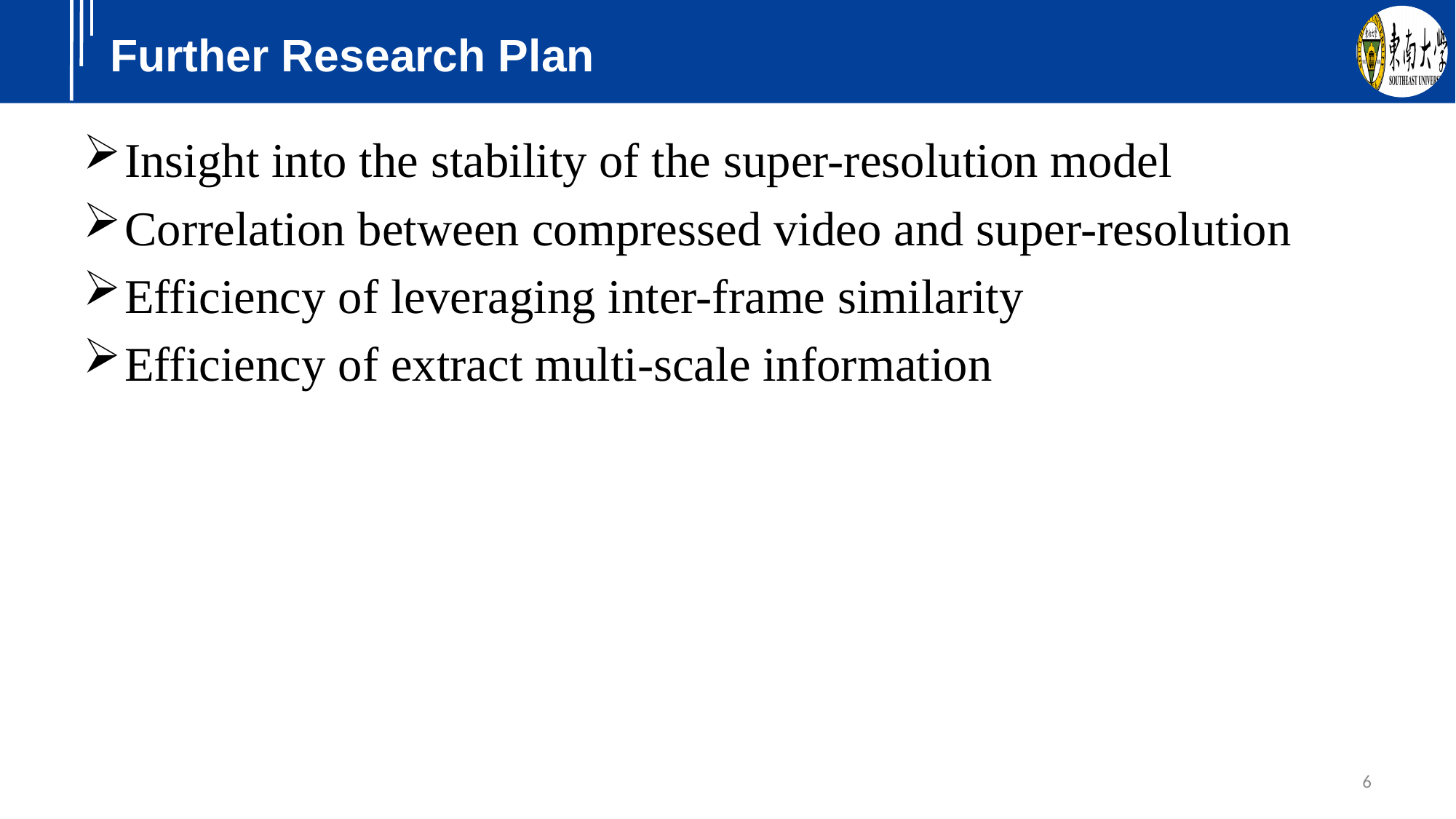

# Further Research Plan
Insight into the stability of the super-resolution model
Correlation between compressed video and super-resolution
Efficiency of leveraging inter-frame similarity
Efficiency of extract multi-scale information
6